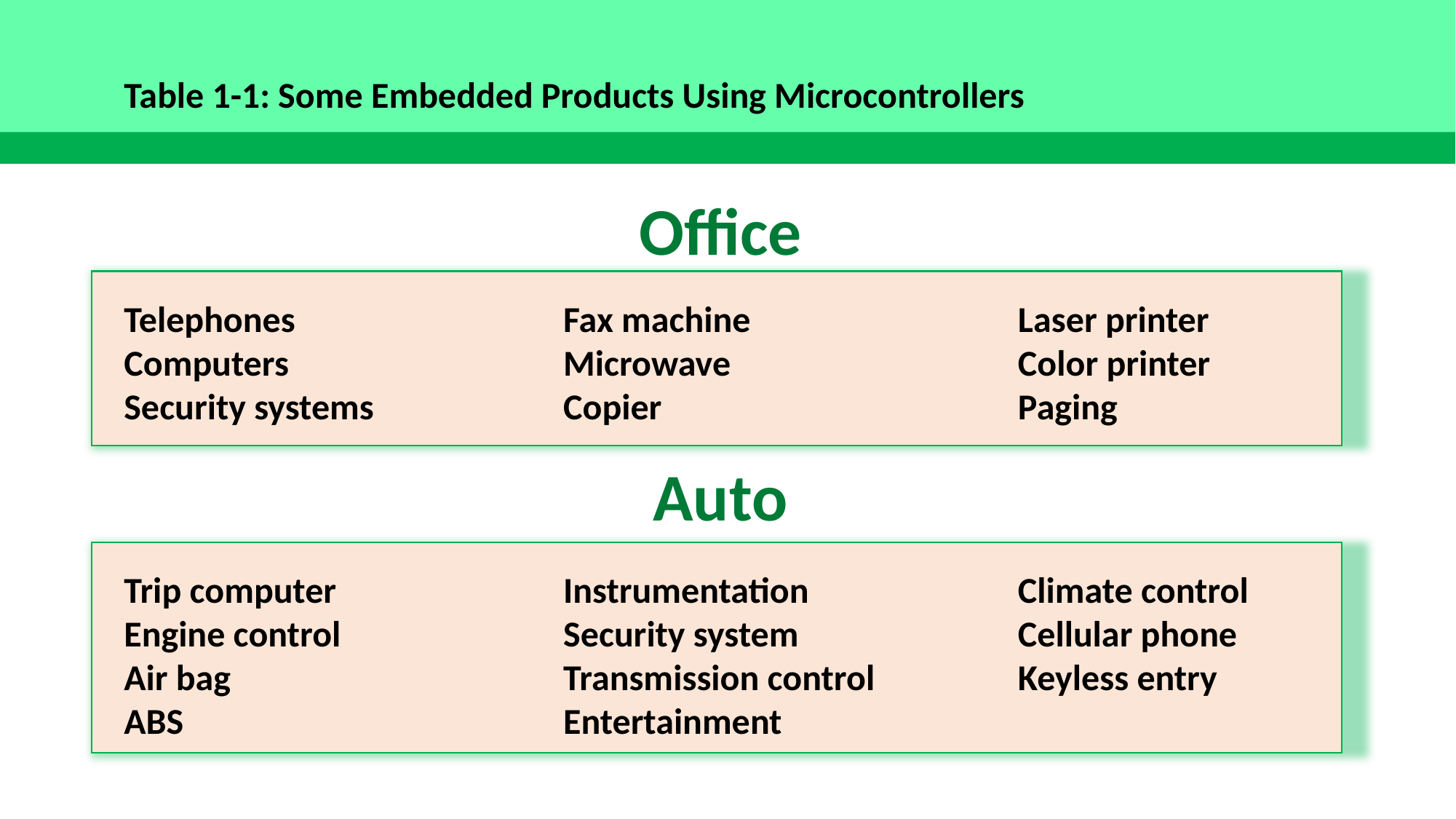

Table 1-1: Some Embedded Products Using Microcontrollers
Office

Telephones
Computers
Security systems
Fax machine
Microwave
Copier
Laser printer
Color printer
Paging
Auto

Trip computer
Engine control
Air bag
ABS

Instrumentation
Security system
Transmission control
Entertainment
Climate control
Cellular phone
Keyless entry